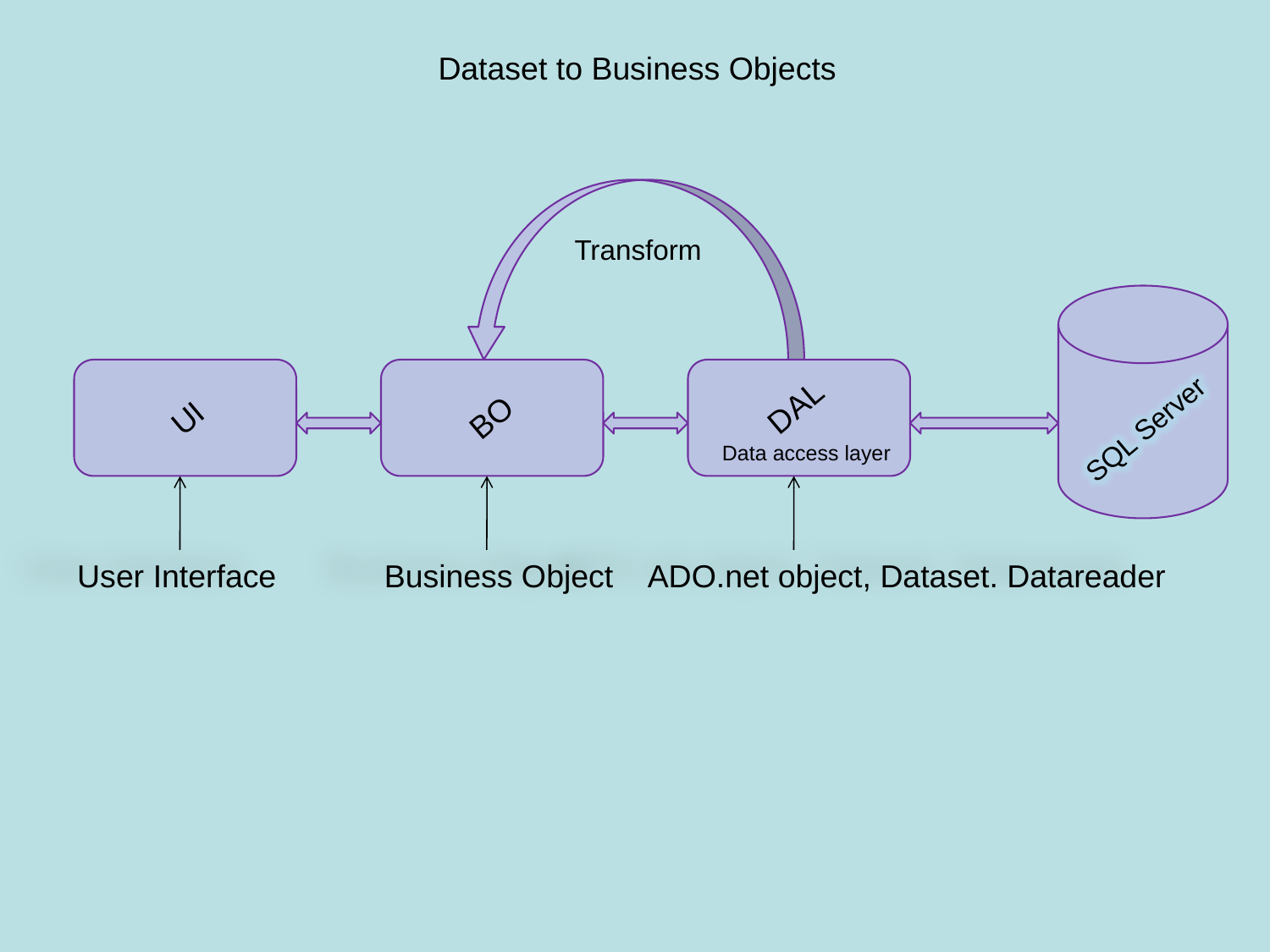

Dataset to Business Objects

Transform

DAL
UI
BO
SQL Server

Data access layer
User Interface
Business Object
ADO.net object, Dataset. Datareader